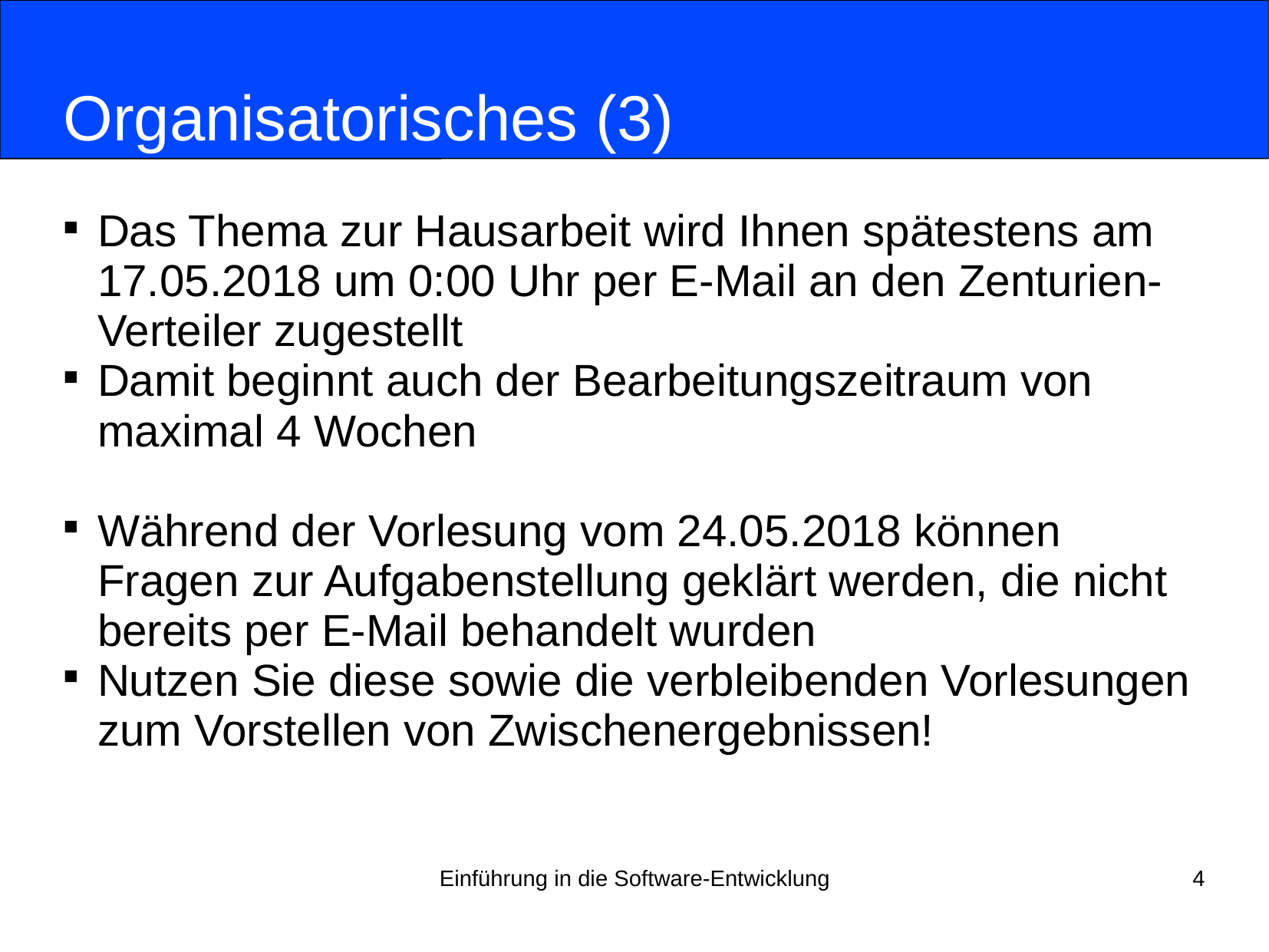

# Organisatorisches (3)
Das Thema zur Hausarbeit wird Ihnen spätestens am 17.05.2018 um 0:00 Uhr per E-Mail an den Zenturien-Verteiler zugestellt
Damit beginnt auch der Bearbeitungszeitraum von maximal 4 Wochen

Während der Vorlesung vom 24.05.2018 können Fragen zur Aufgabenstellung geklärt werden, die nicht bereits per E-Mail behandelt wurden
Nutzen Sie diese sowie die verbleibenden Vorlesungen zum Vorstellen von Zwischenergebnissen!
Einführung in die Software-Entwicklung
4